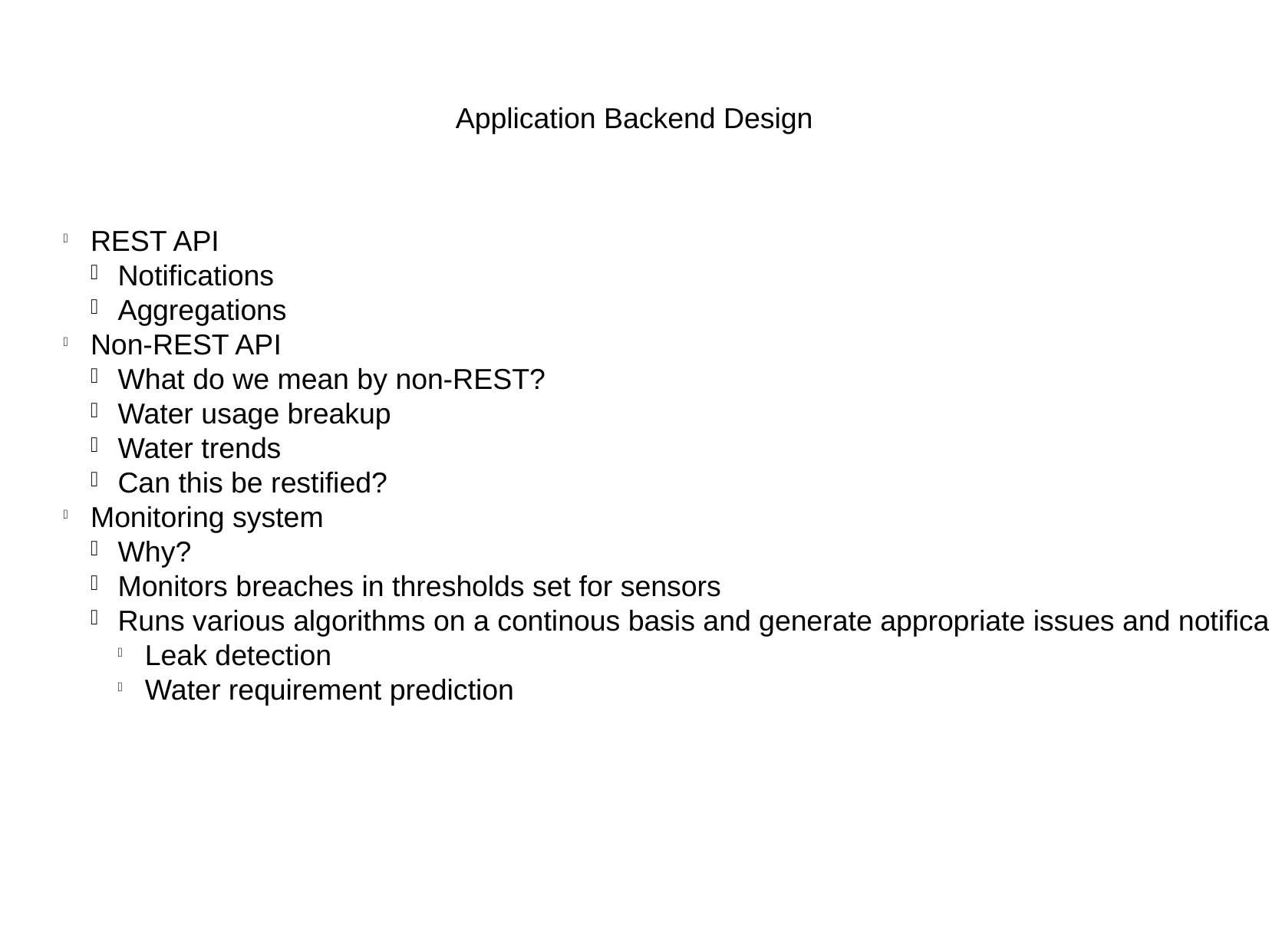

Application Backend Design
REST API
Notifications
Aggregations
Non-REST API
What do we mean by non-REST?
Water usage breakup
Water trends
Can this be restified?
Monitoring system
Why?
Monitors breaches in thresholds set for sensors
Runs various algorithms on a continous basis and generate appropriate issues and notifications
Leak detection
Water requirement prediction